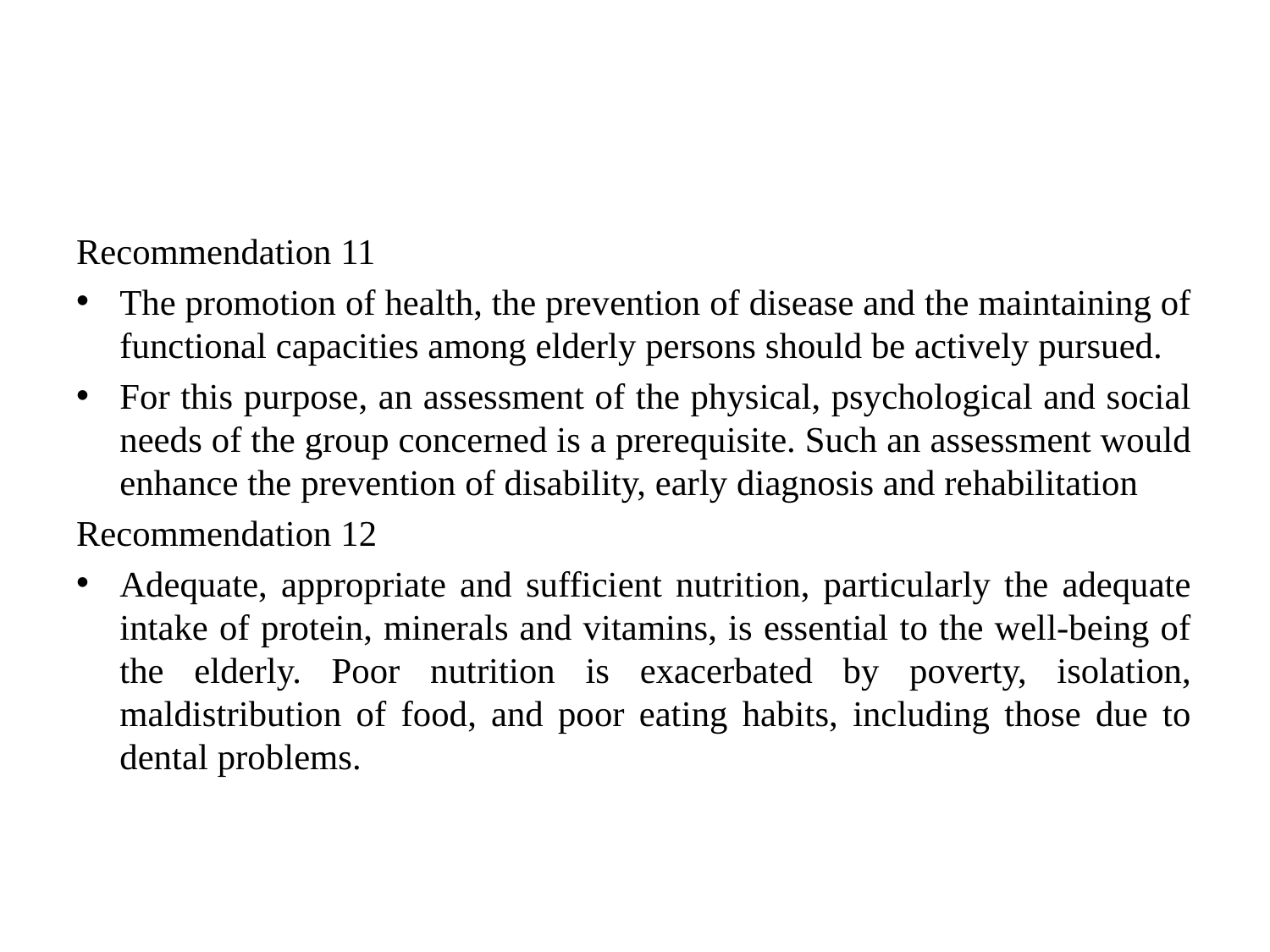

#
Recommendation 11
The promotion of health, the prevention of disease and the maintaining of functional capacities among elderly persons should be actively pursued.
For this purpose, an assessment of the physical, psychological and social needs of the group concerned is a prerequisite. Such an assessment would enhance the prevention of disability, early diagnosis and rehabilitation
Recommendation 12
Adequate, appropriate and sufficient nutrition, particularly the adequate intake of protein, minerals and vitamins, is essential to the well-being of the elderly. Poor nutrition is exacerbated by poverty, isolation, maldistribution of food, and poor eating habits, including those due to dental problems.